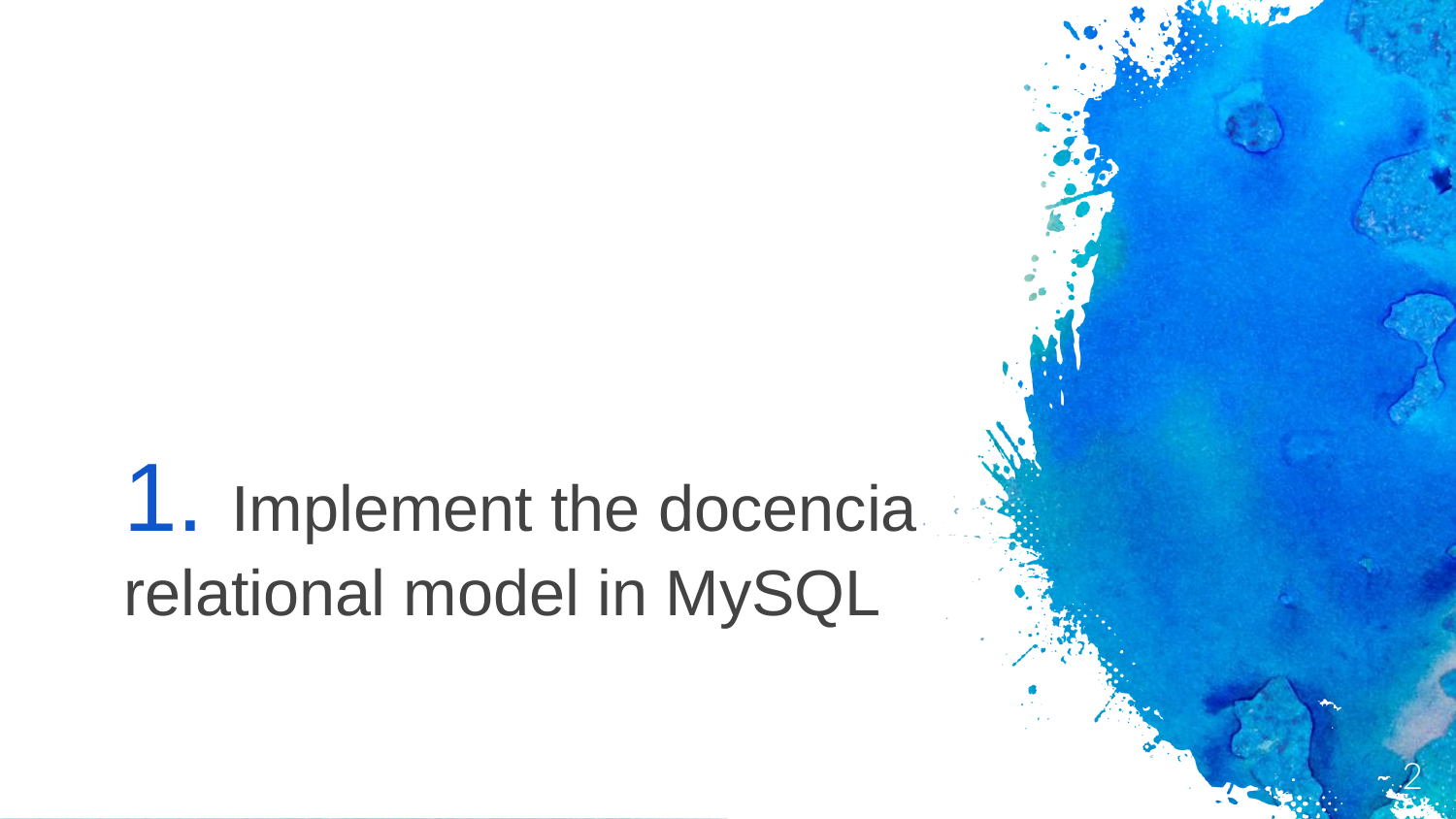

# 1. Implement the docencia relational model in MySQL
2